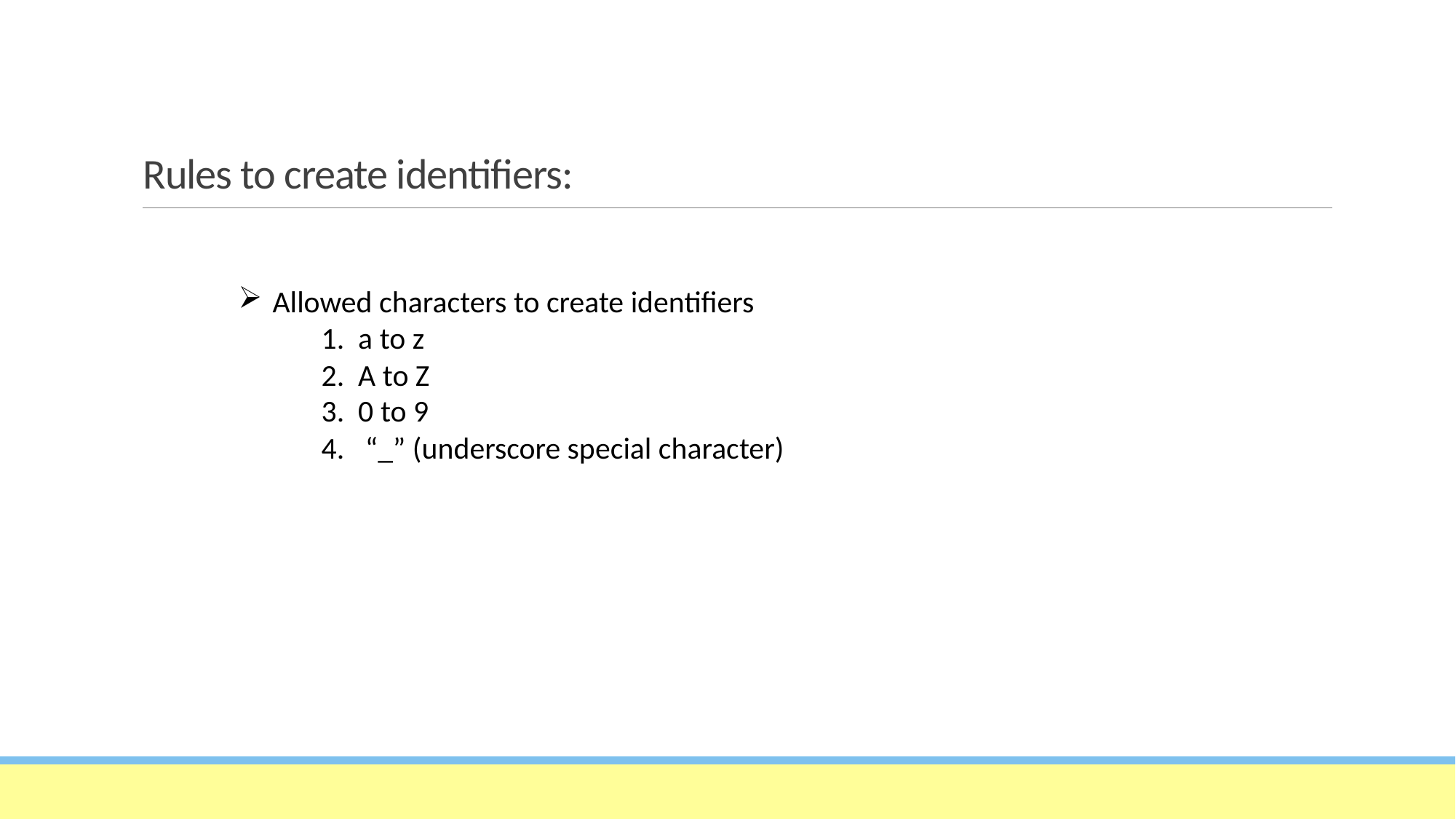

# Rules to create identifiers:
Allowed characters to create identifiers
            1.  a to z
            2.  A to Z
            3.  0 to 9
            4.   “_” (underscore special character)